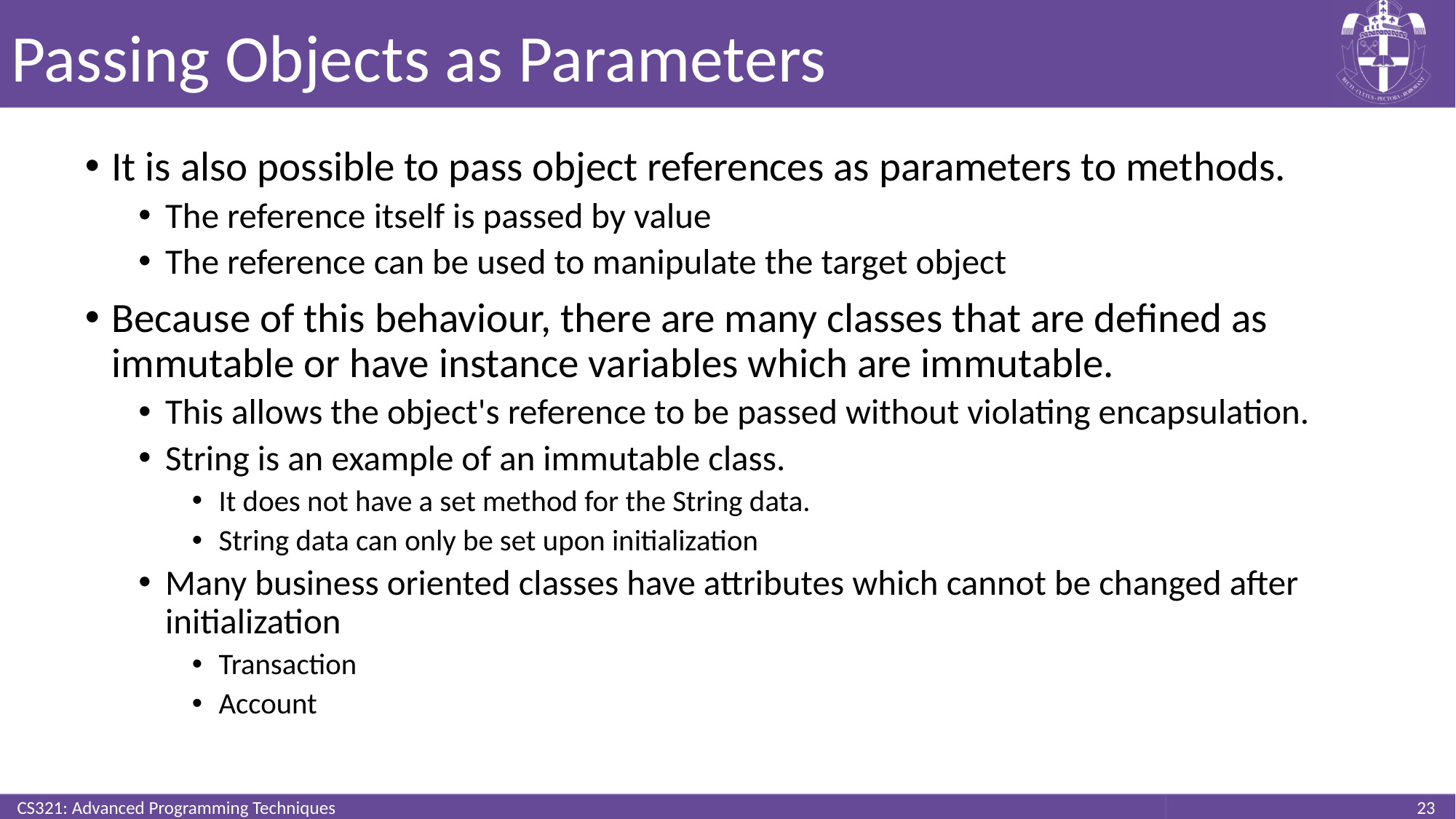

# Passing Objects as Parameters
It is also possible to pass object references as parameters to methods.
The reference itself is passed by value
The reference can be used to manipulate the target object
Because of this behaviour, there are many classes that are defined as immutable or have instance variables which are immutable.
This allows the object's reference to be passed without violating encapsulation.
String is an example of an immutable class.
It does not have a set method for the String data.
String data can only be set upon initialization
Many business oriented classes have attributes which cannot be changed after initialization
Transaction
Account
CS321: Advanced Programming Techniques
23